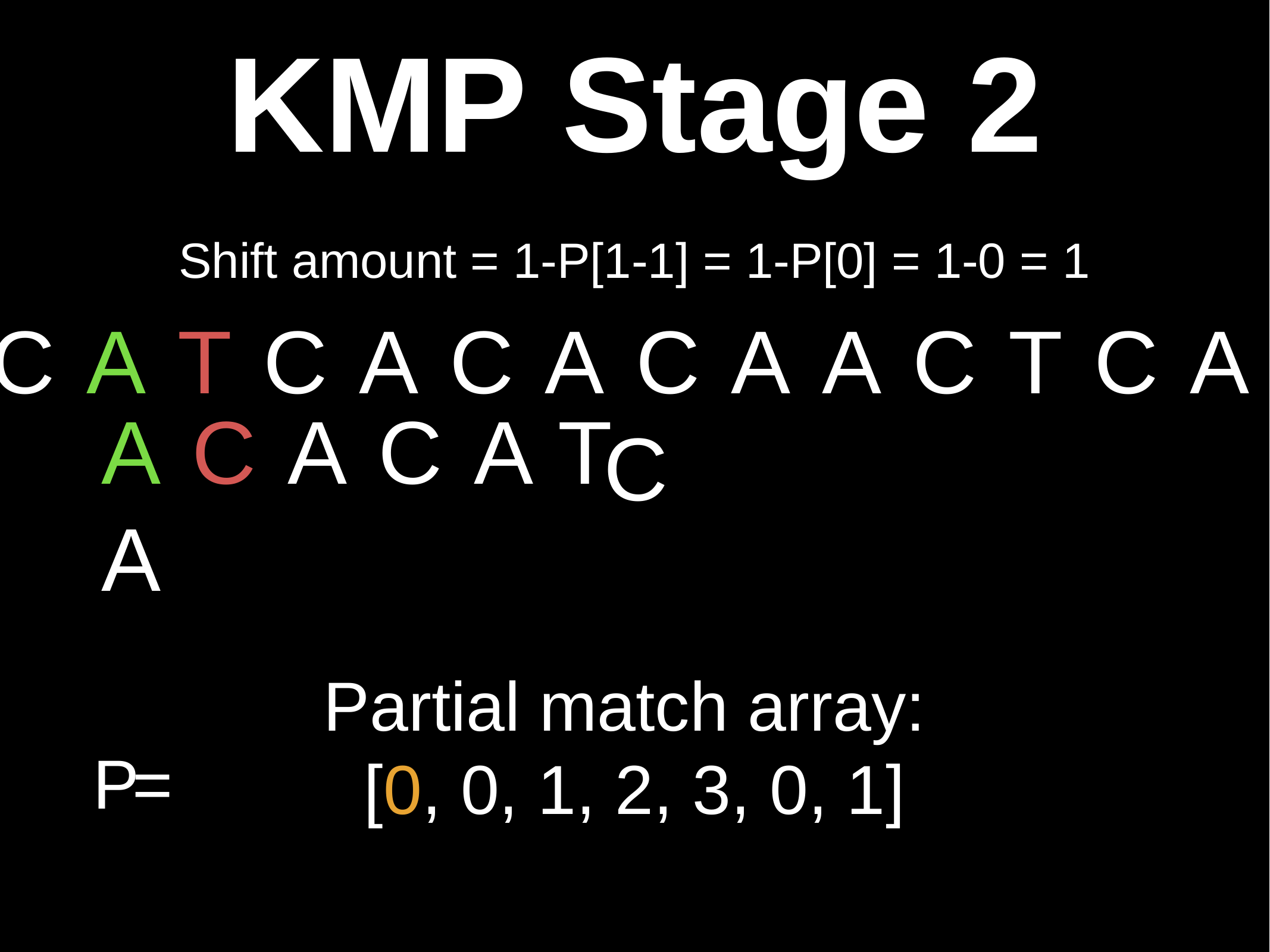

# KMP Stage 2
Shift amount = 1-P[1-1] = 1-P[0] = 1-0 = 1
CATCACACAACTCAC
ACACATA
Partial match array:
[0, 0, 1, 2, 3, 0, 1]
P =